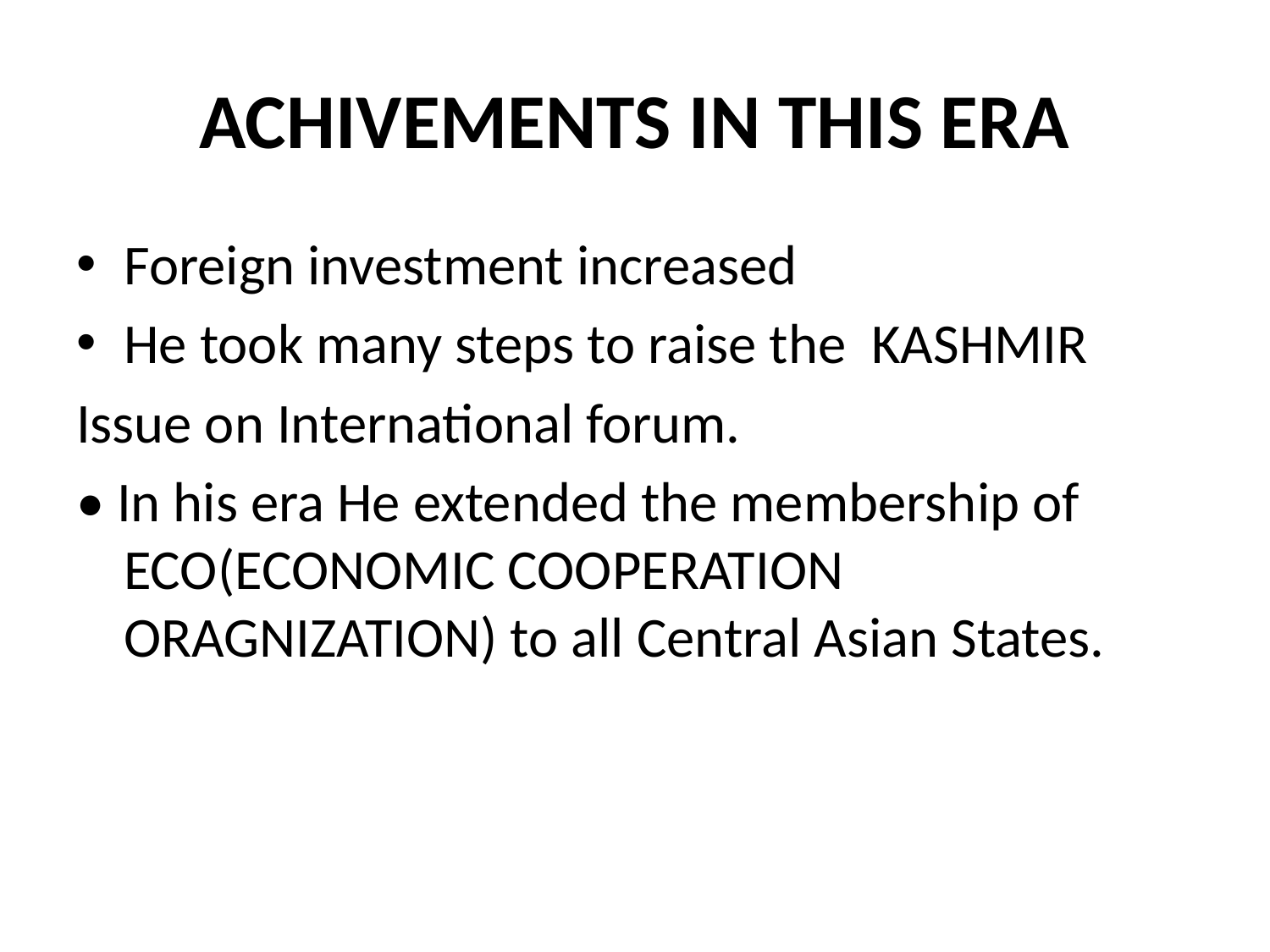

# ACHIVEMENTS IN THIS ERA
Foreign investment increased
He took many steps to raise the  KASHMIR
Issue on International forum.
• In his era He extended the membership of ECO(ECONOMIC COOPERATION ORAGNIZATION) to all Central Asian States.